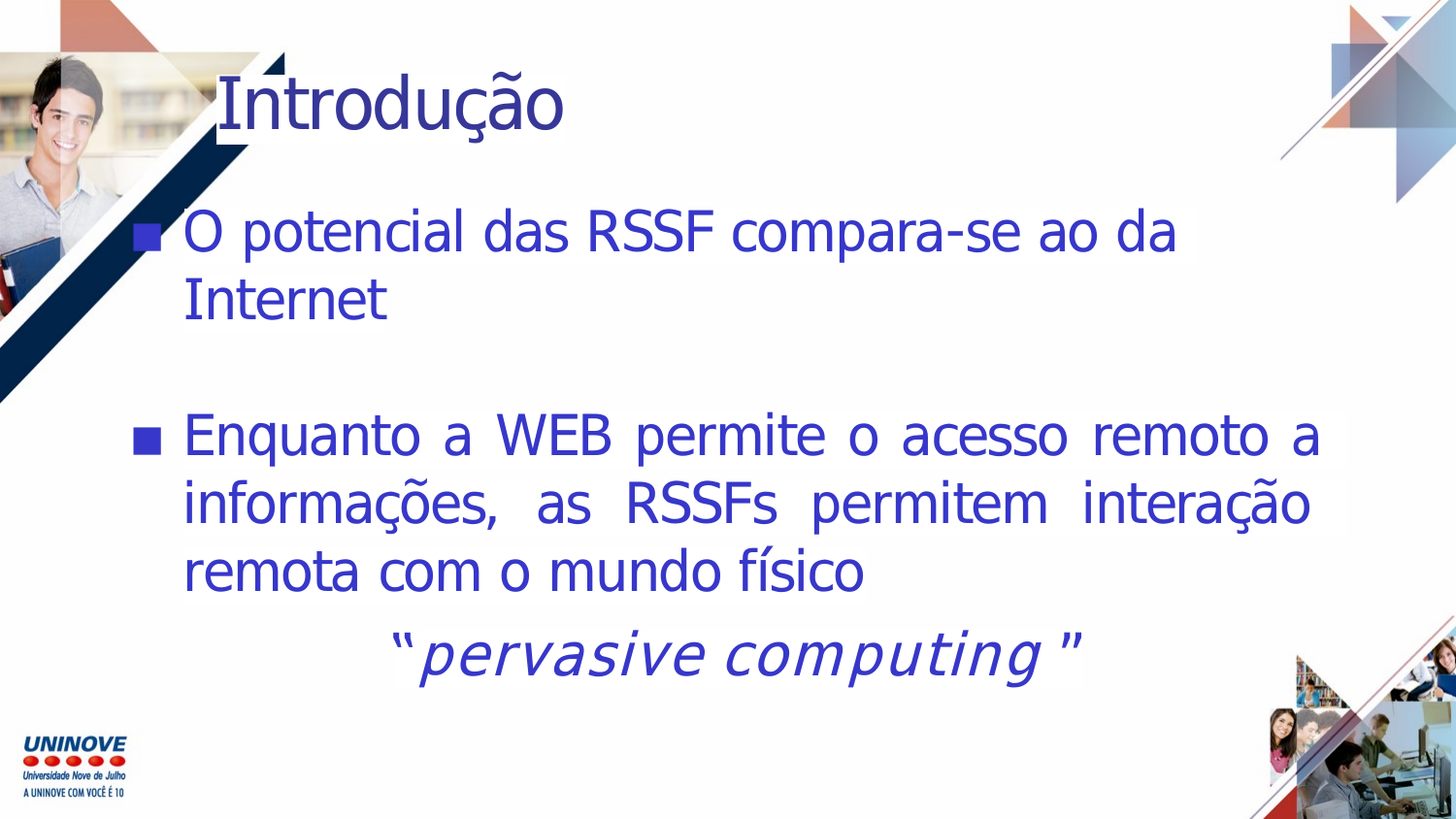

Introdução
O potencial das RSSF compara-se ao da  Internet

Enquanto a WEB permite o acesso remoto a  informações, as RSSFs permitem interação  remota com o mundo físico
“pervasive computing ”